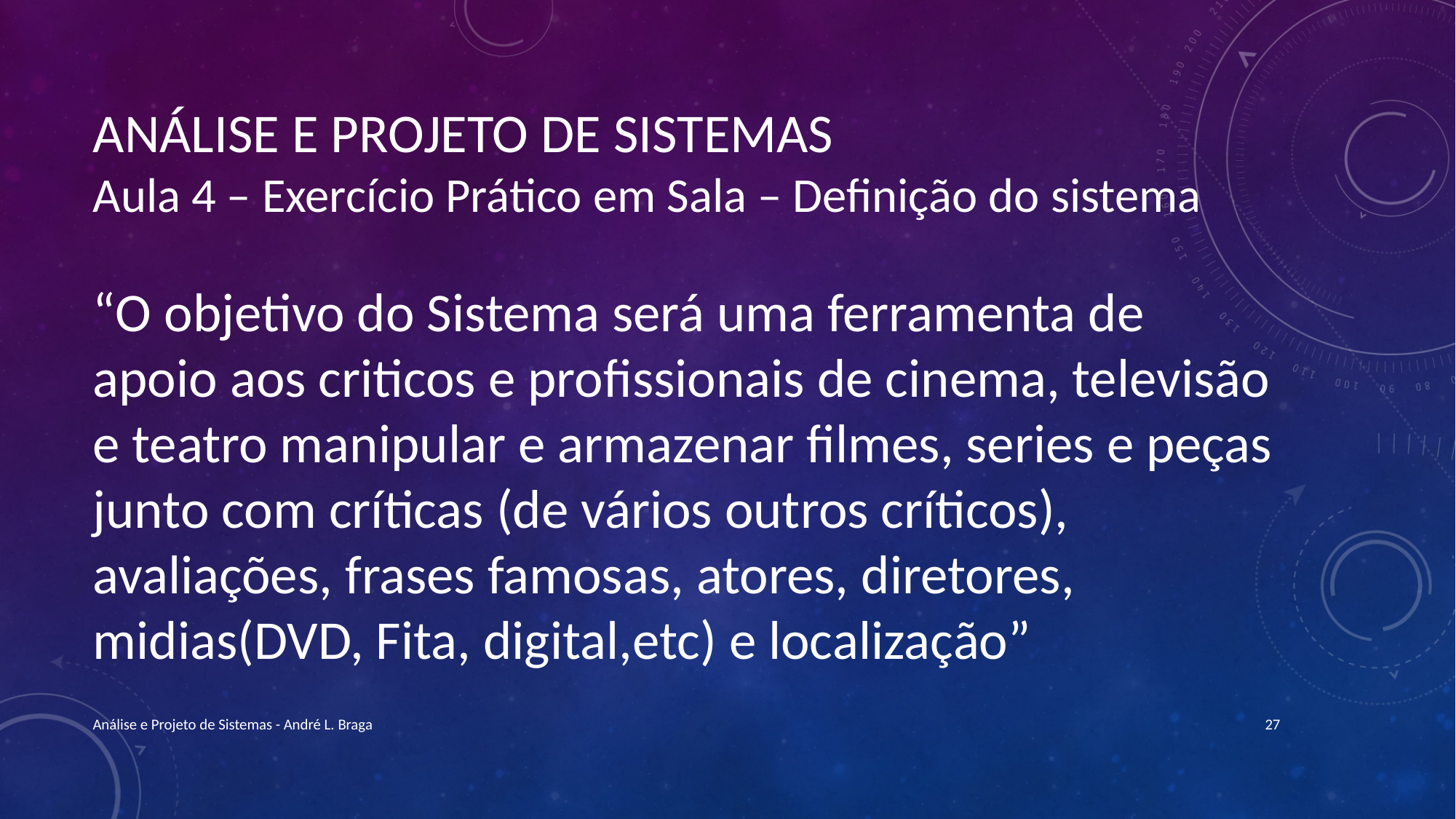

# Análise e Projeto de Sistemas Aula 4 – Exercício Prático em Sala – Definição do sistema
“O objetivo do Sistema será uma ferramenta de apoio aos criticos e profissionais de cinema, televisão e teatro manipular e armazenar filmes, series e peças junto com críticas (de vários outros críticos), avaliações, frases famosas, atores, diretores, midias(DVD, Fita, digital,etc) e localização”
Análise e Projeto de Sistemas - André L. Braga
27